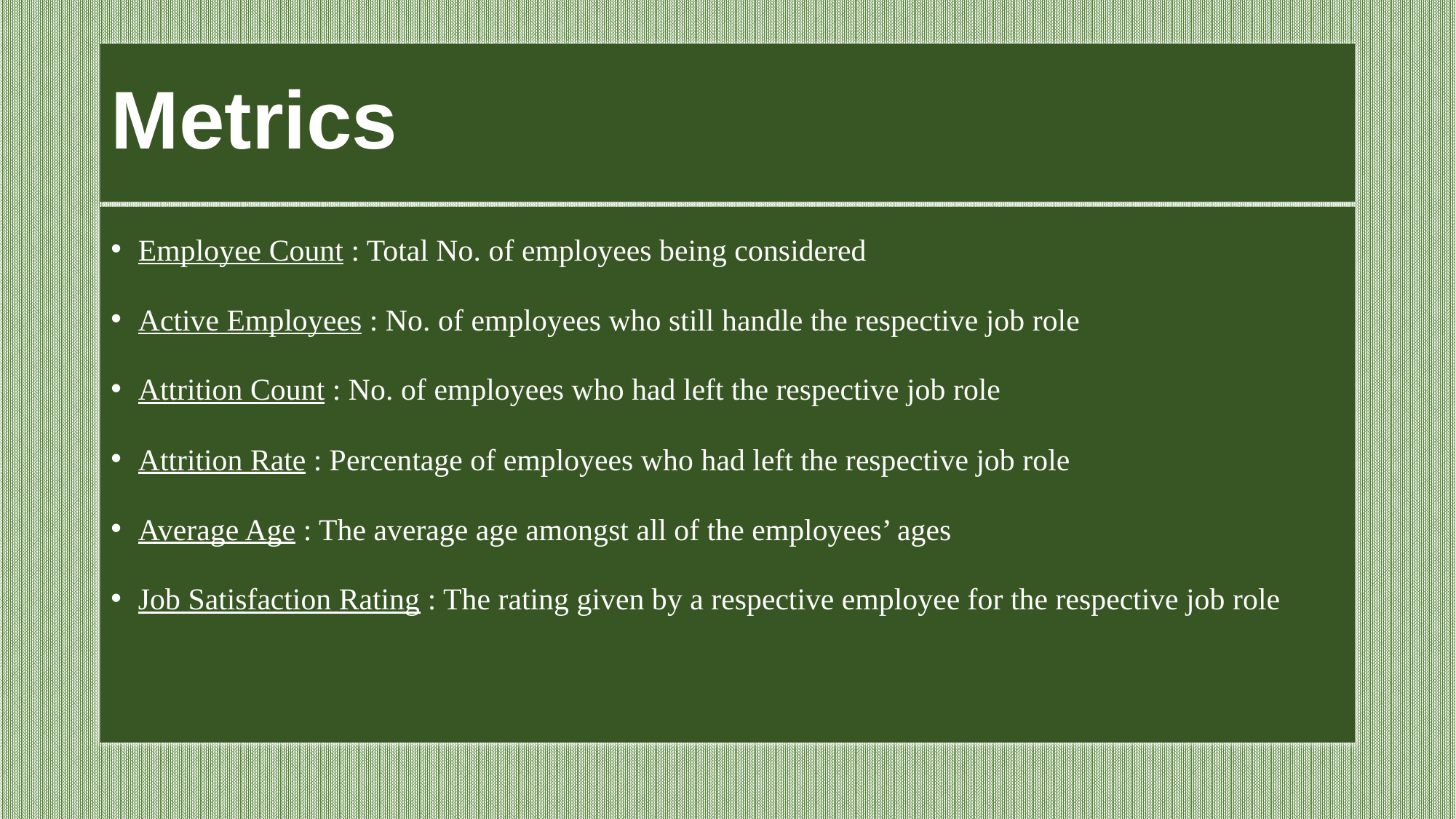

# Metrics
Employee Count : Total No. of employees being considered
Active Employees : No. of employees who still handle the respective job role
Attrition Count : No. of employees who had left the respective job role
Attrition Rate : Percentage of employees who had left the respective job role
Average Age : The average age amongst all of the employees’ ages
Job Satisfaction Rating : The rating given by a respective employee for the respective job role